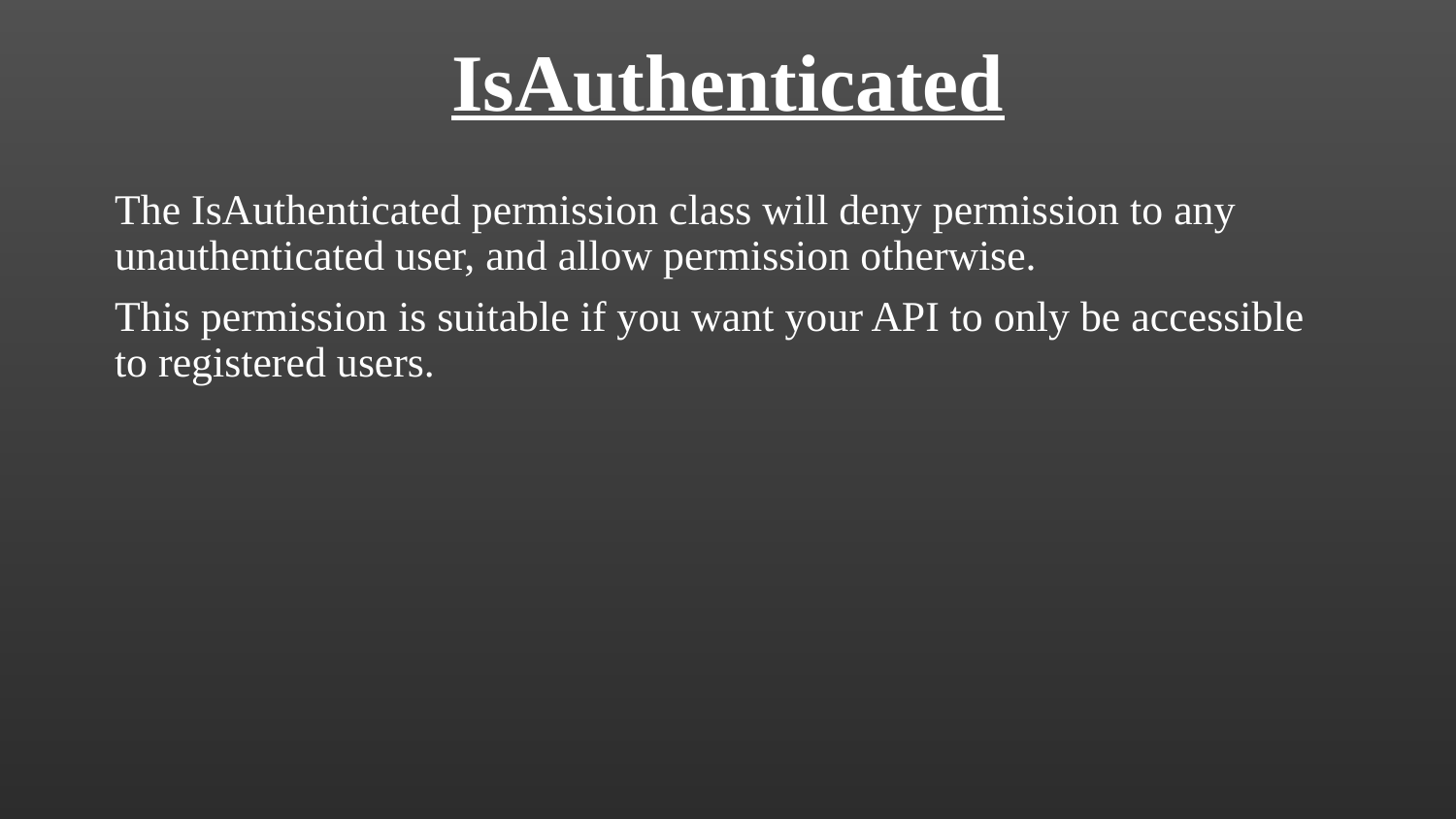

# IsAuthenticated
The IsAuthenticated permission class will deny permission to any unauthenticated user, and allow permission otherwise.
This permission is suitable if you want your API to only be accessible to registered users.